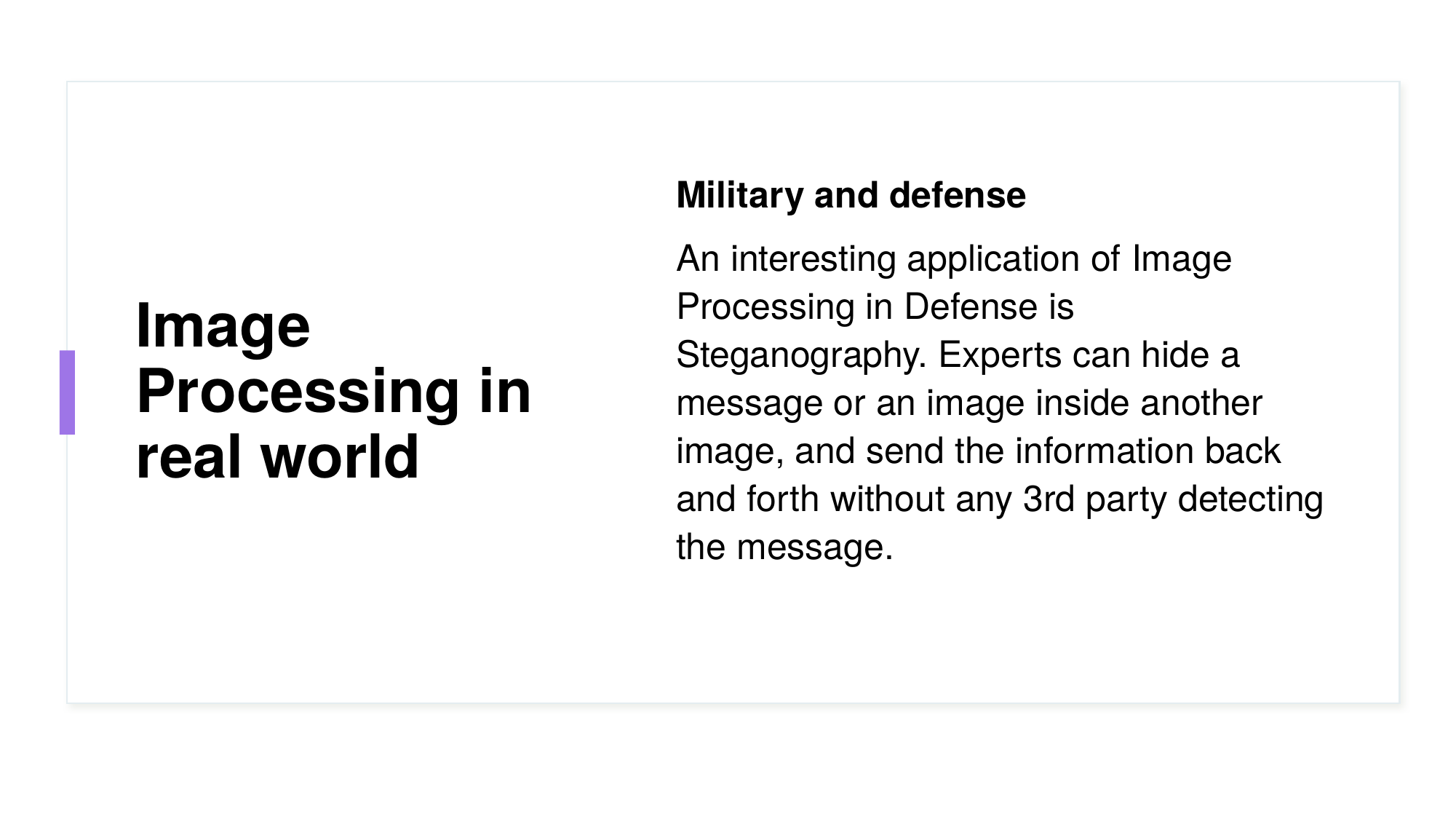

# Image Processing in real world
Military and defense
An interesting application of Image Processing in Defense is Steganography. Experts can hide a message or an image inside another image, and send the information back and forth without any 3rd party detecting the message.